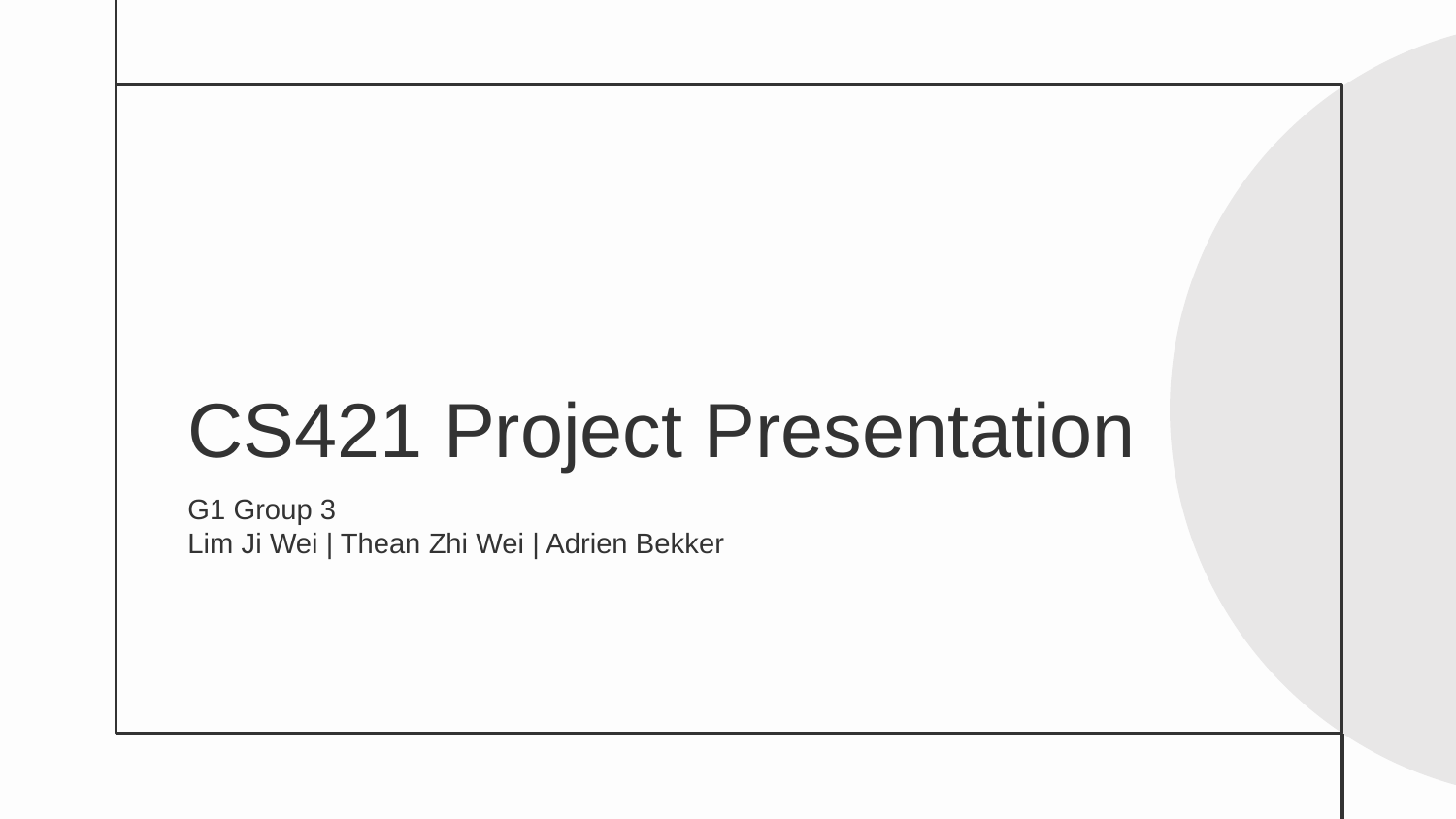

# CS421 Project Presentation
G1 Group 3
Lim Ji Wei | Thean Zhi Wei | Adrien Bekker